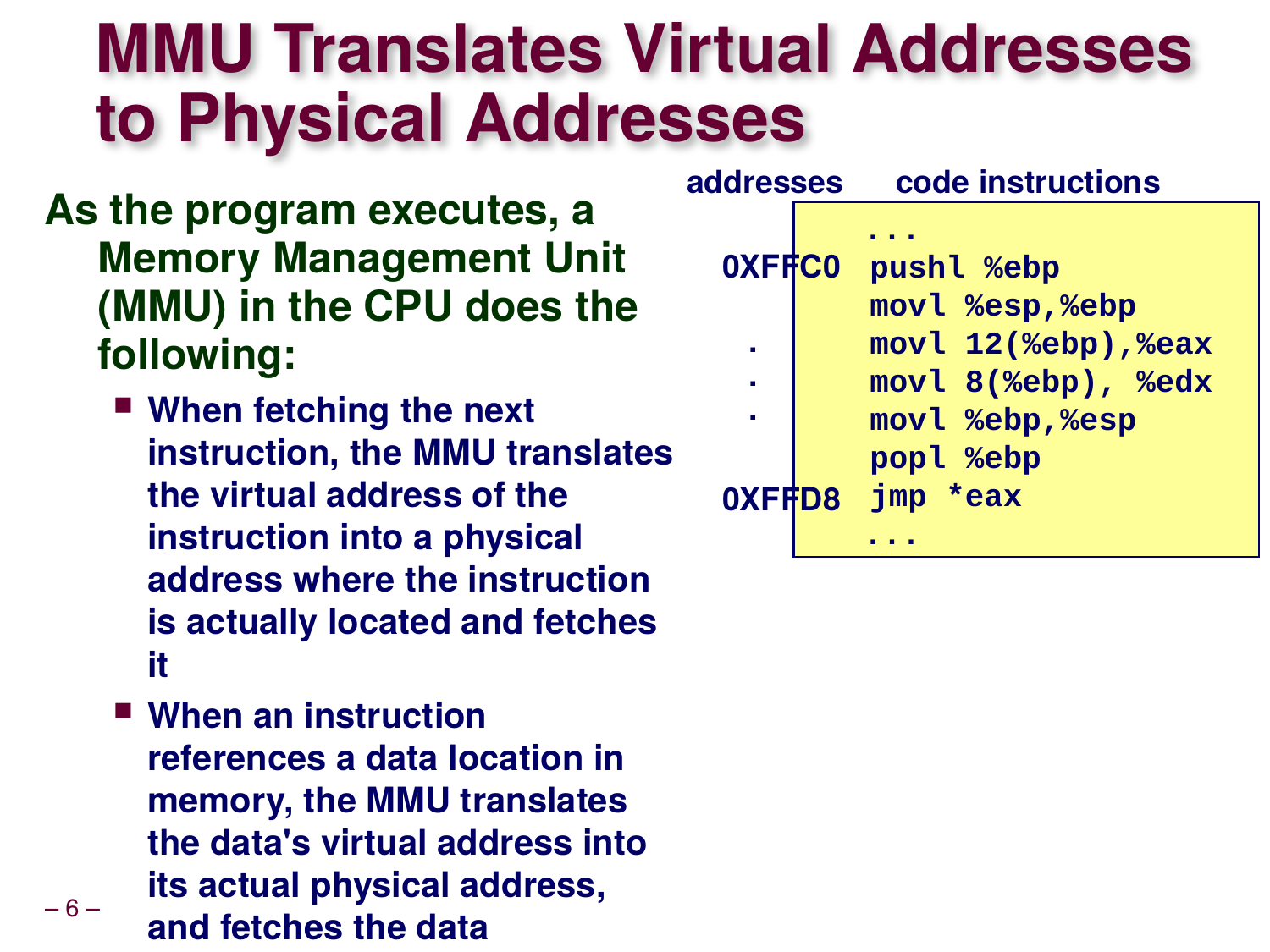

# MMU Translates Virtual Addresses to Physical Addresses
addresses
code instructions
As the program executes, a Memory Management Unit (MMU) in the CPU does the following:
When fetching the next instruction, the MMU translates the virtual address of the instruction into a physical address where the instruction is actually located and fetches it
When an instruction references a data location in memory, the MMU translates the data's virtual address into its actual physical address, and fetches the data

   ...
	pushl %ebp
	movl %esp,%ebp
	movl 12(%ebp),%eax
	movl 8(%ebp), %edx
	movl %ebp,%esp
	popl %ebp
	jmp *eax
   ...
0XFFC0
.
.
.
0XFFD8